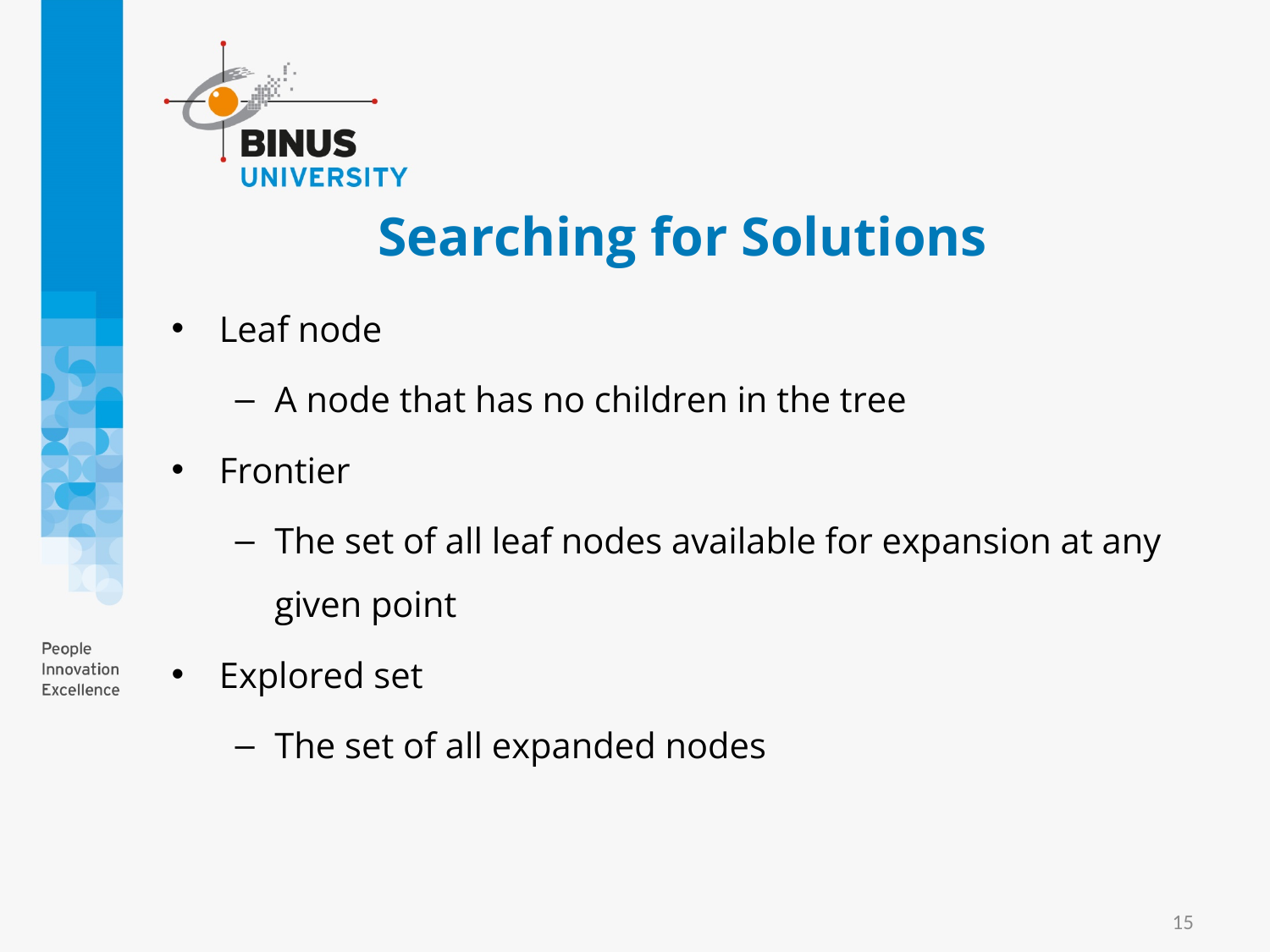

# Searching for Solutions
Leaf node
A node that has no children in the tree
Frontier
The set of all leaf nodes available for expansion at any given point
Explored set
The set of all expanded nodes
15